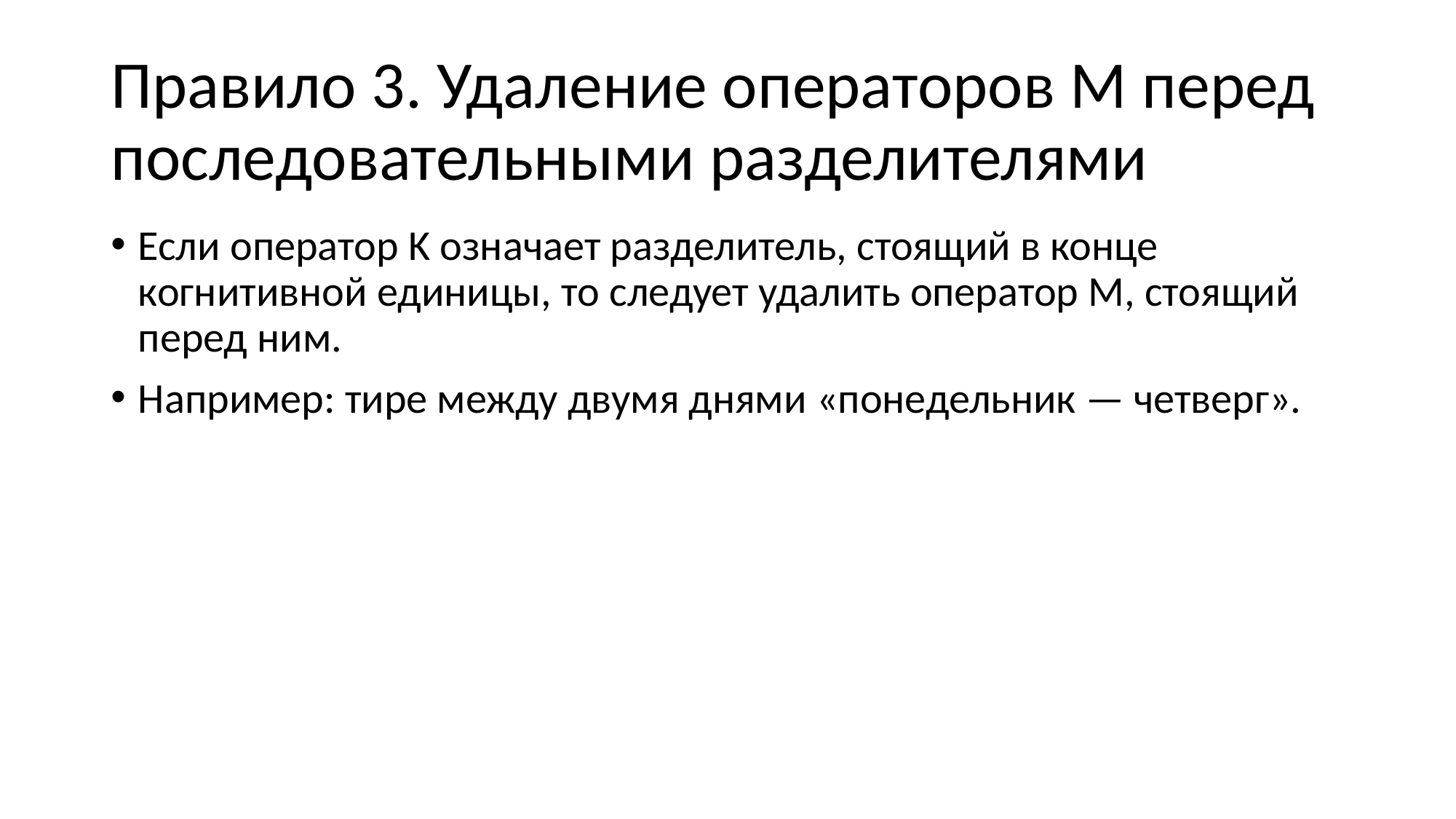

# Правило 3. Удаление операторов M перед последовательными разделителями
Если оператор K означает разделитель, стоящий в конце когнитивной единицы, то следует удалить оператор M, стоящий перед ним.
Например: тире между двумя днями «понедельник — четверг».